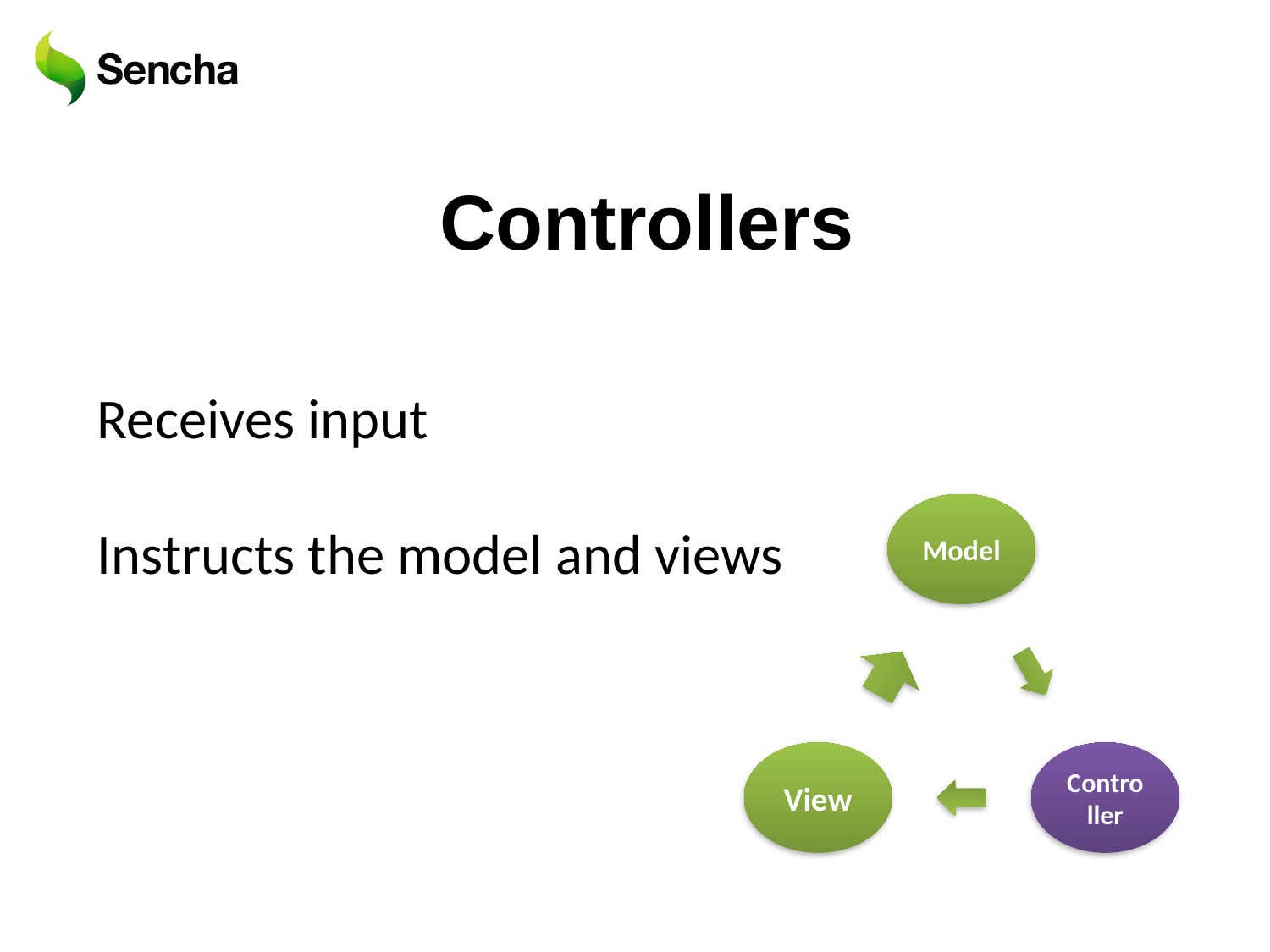

Controllers
Receives input
Instructs the model and views
Model
Controller
View